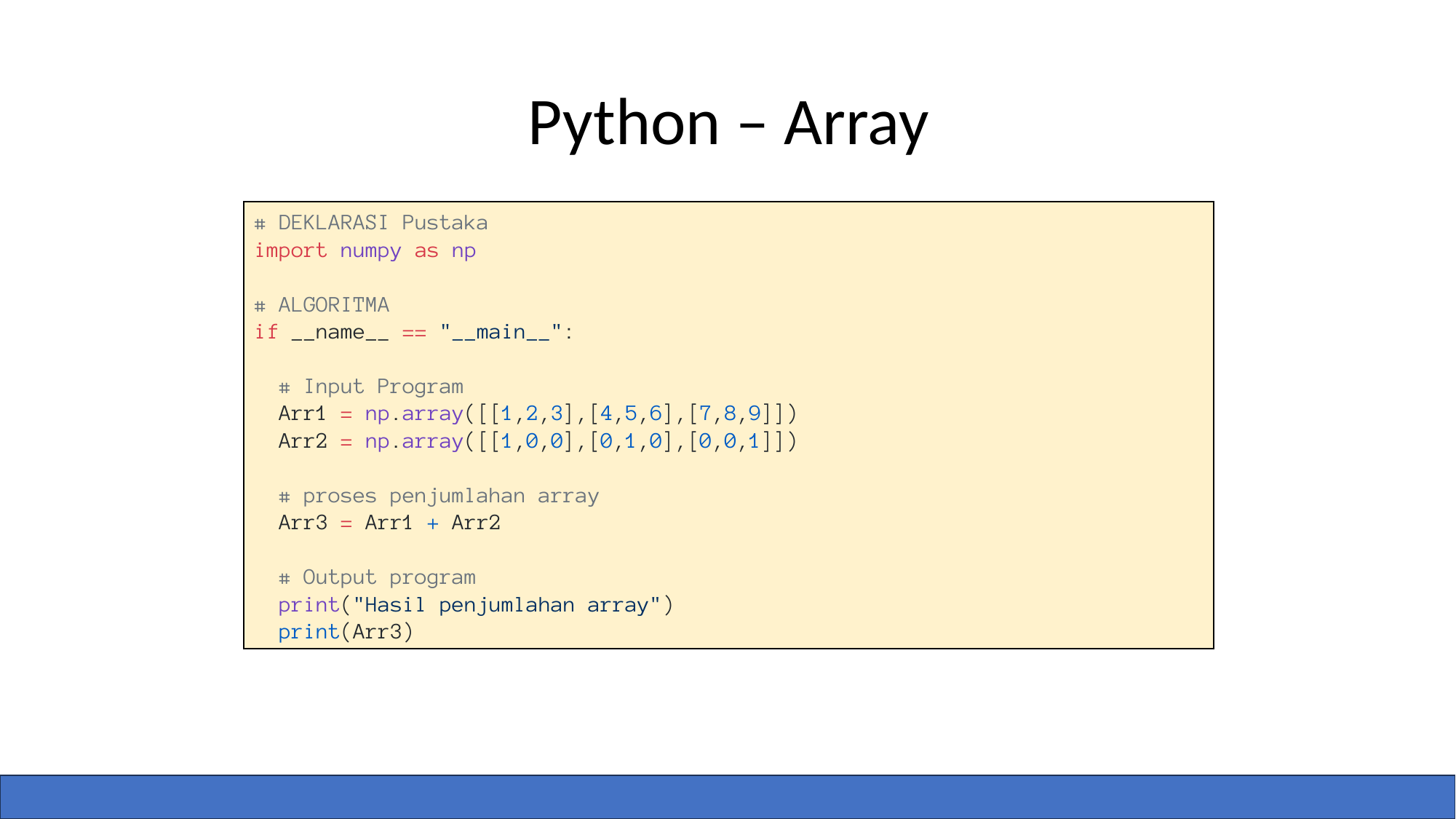

# Python – Array
# DEKLARASI Pustaka
import numpy as np
# ALGORITMA
if __name__ == "__main__":
  # Input Program
  Arr1 = np.array([[1,2,3],[4,5,6],[7,8,9]])
  Arr2 = np.array([[1,0,0],[0,1,0],[0,0,1]])
  # proses penjumlahan array
  Arr3 = Arr1 + Arr2

  # Output program
  print("Hasil penjumlahan array")
  print(Arr3)